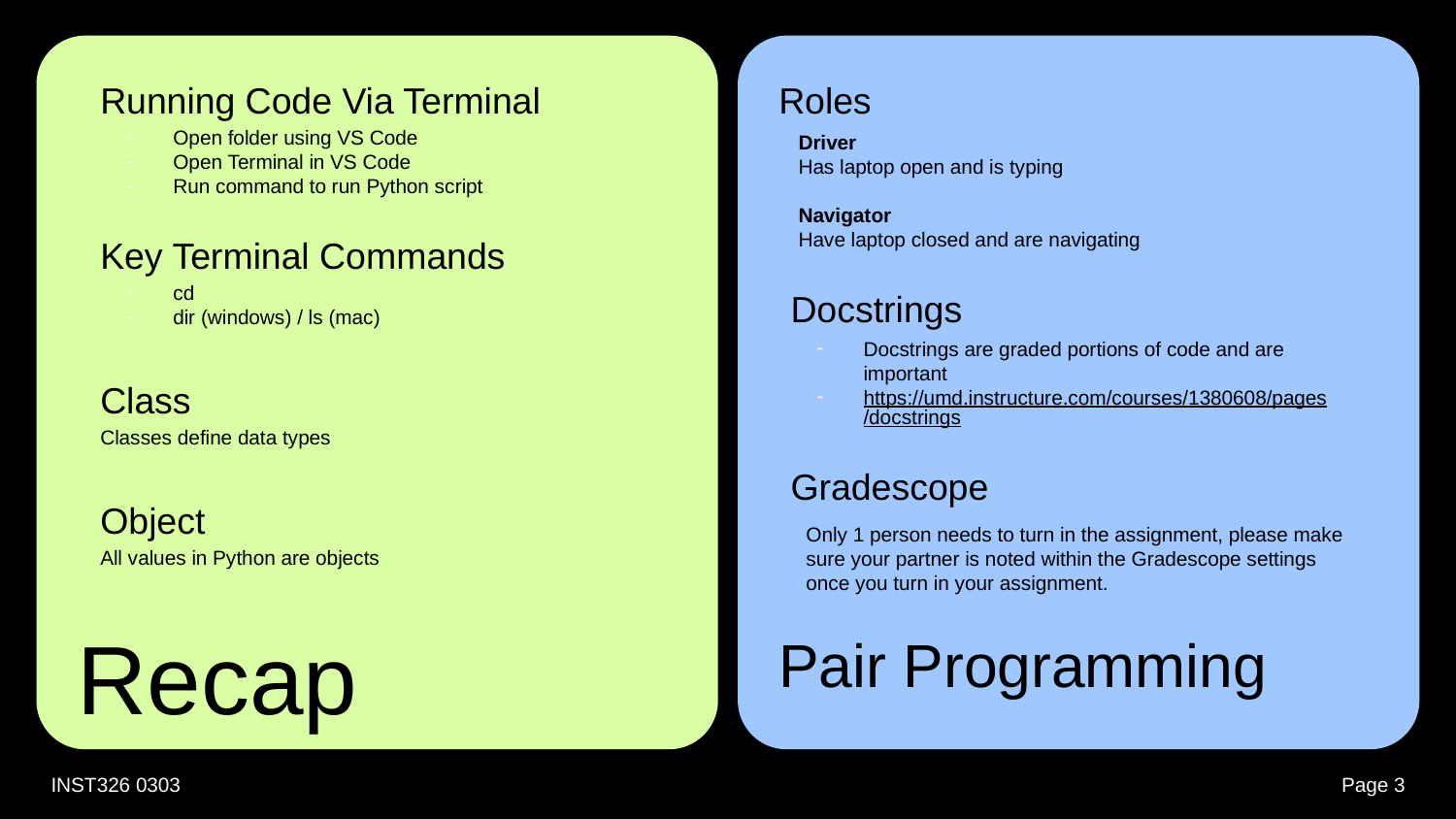

Roles
Running Code Via Terminal
Open folder using VS Code
Open Terminal in VS Code
Run command to run Python script
Driver
Has laptop open and is typing
Navigator
Have laptop closed and are navigating
Key Terminal Commands
cd
dir (windows) / ls (mac)
Docstrings
Docstrings are graded portions of code and are important
https://umd.instructure.com/courses/1380608/pages/docstrings
Class
Classes define data types

Gradescope
Object
Only 1 person needs to turn in the assignment, please make sure your partner is noted within the Gradescope settings once you turn in your assignment.
All values in Python are objects
# Recap
Pair Programming
Page #
INST326 0303
3